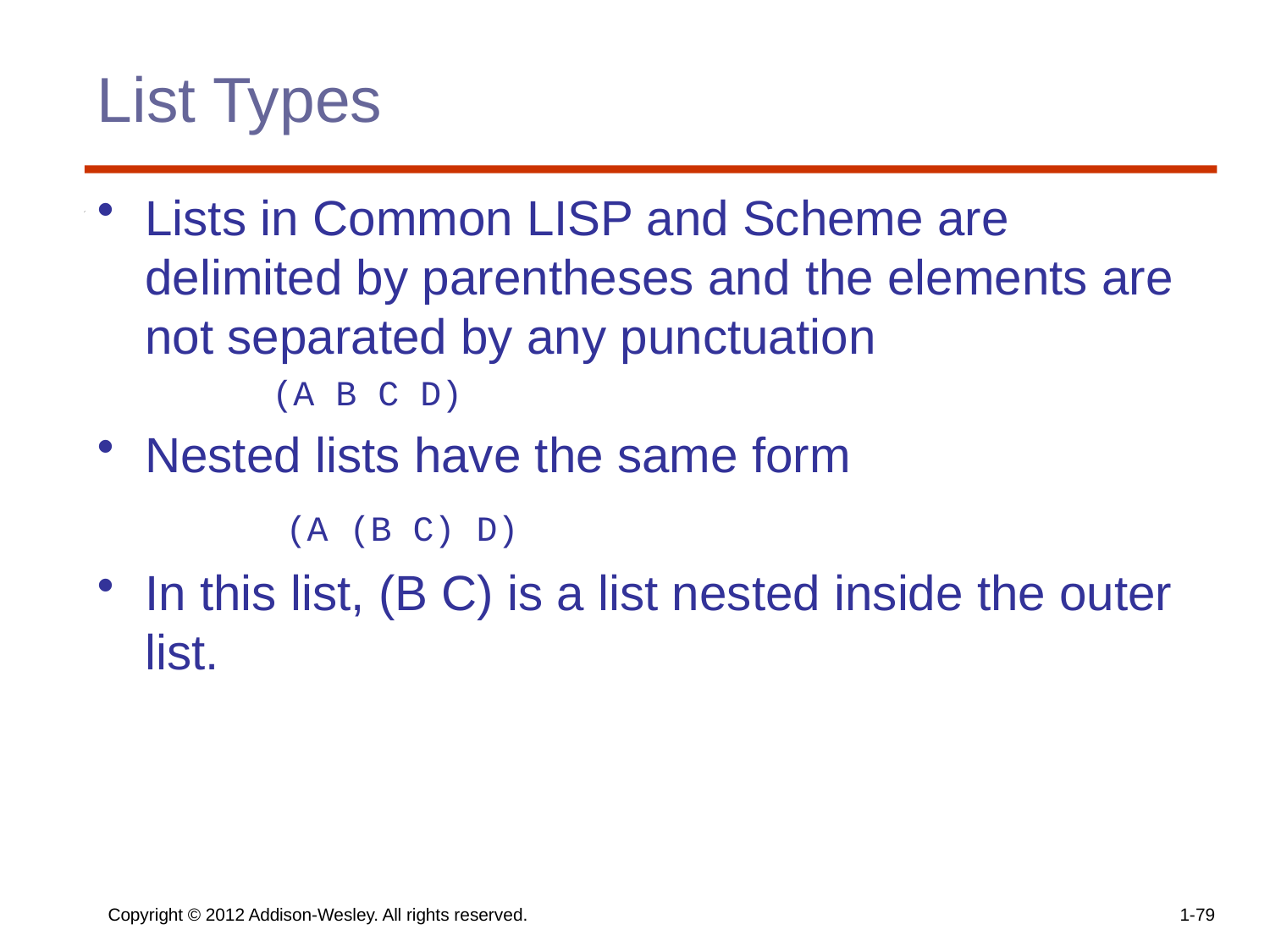

# List Types
Lists in Common LISP and Scheme are delimited by parentheses and the elements are not separated by any punctuation
    	(A B C D)
Nested lists have the same form
		 (A (B C) D)
In this list, (B C) is a list nested inside the outer list.
Copyright © 2012 Addison-Wesley. All rights reserved.
1-79